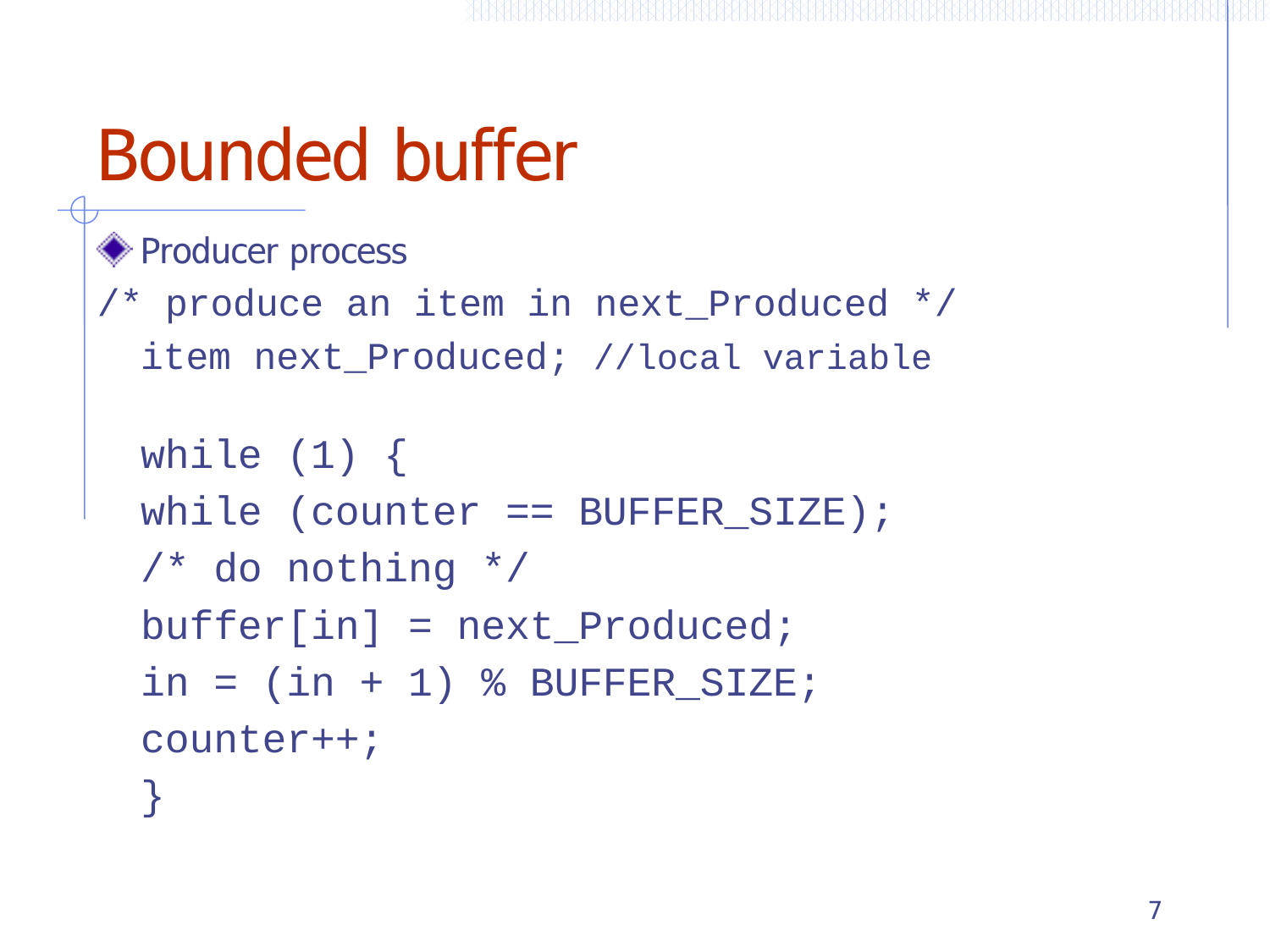

# Bounded buffer
Producer process
/* produce an item in next_Produced */
	item next_Produced; //local variable
	while (1) {
		while (counter == BUFFER_SIZE);
			/* do nothing */
		buffer[in] = next_Produced;
		in = (in + 1) % BUFFER_SIZE;
		counter++;
	}

7